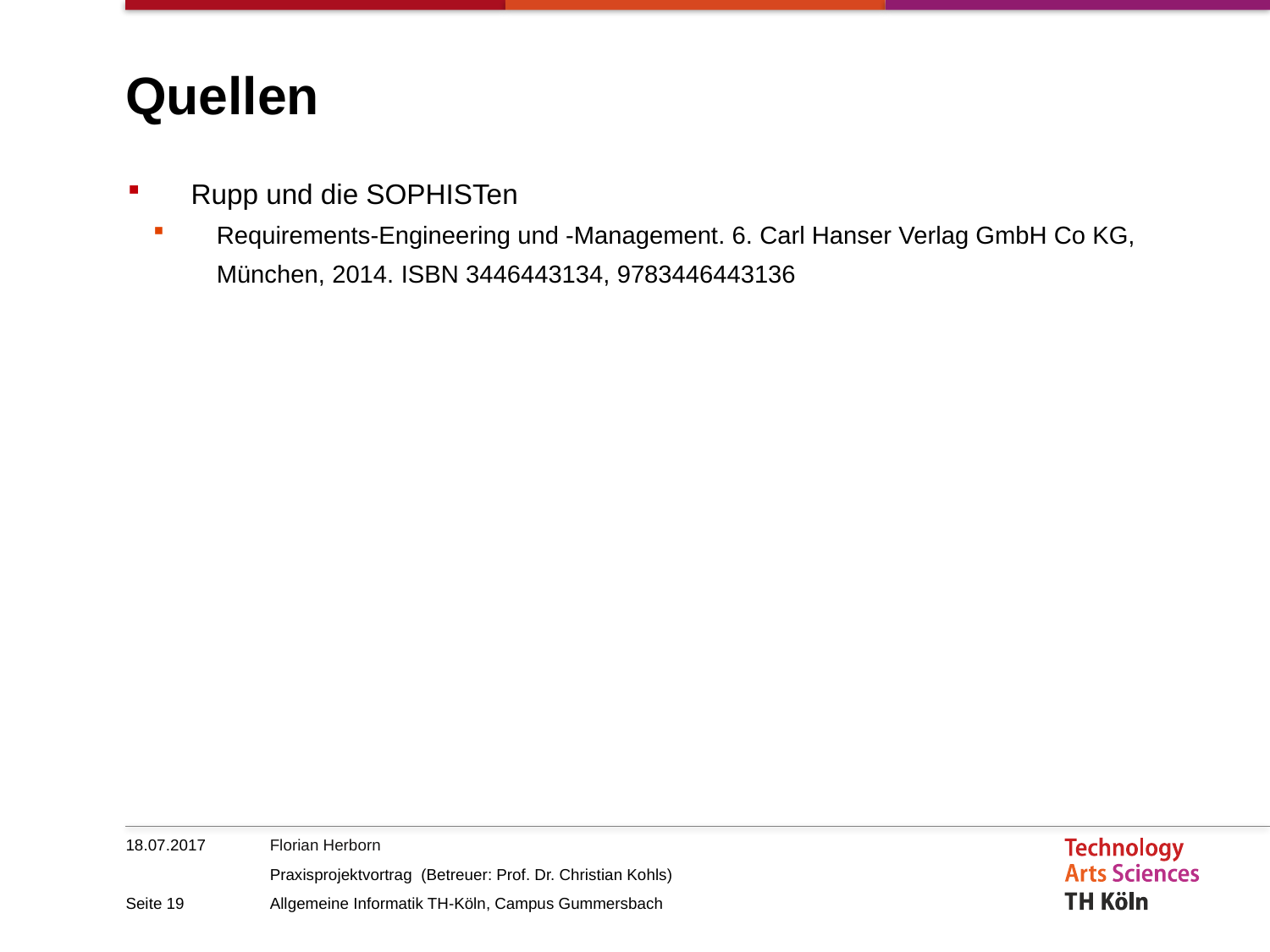

# Quellen
Rupp und die SOPHISTen
Requirements-Engineering und -Management. 6. Carl Hanser Verlag GmbH Co KG, München, 2014. ISBN 3446443134, 9783446443136

18.07.2017
Seite 19